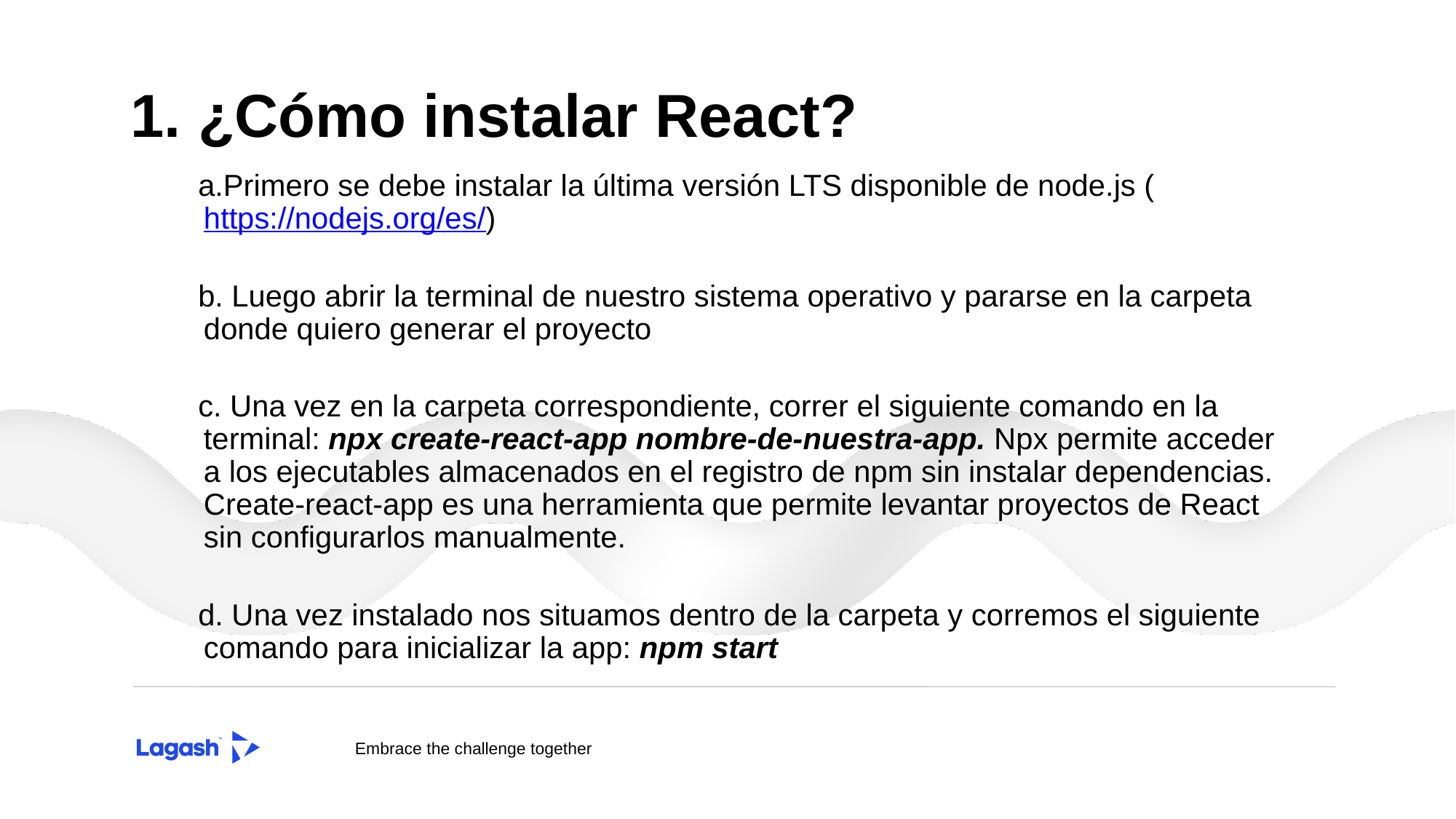

# 1. ¿Cómo instalar React?
Primero se debe instalar la última versión LTS disponible de node.js (https://nodejs.org/es/)

b. Luego abrir la terminal de nuestro sistema operativo y pararse en la carpeta donde quiero generar el proyecto

c. Una vez en la carpeta correspondiente, correr el siguiente comando en la terminal: npx create-react-app nombre-de-nuestra-app. Npx permite acceder a los ejecutables almacenados en el registro de npm sin instalar dependencias. Create-react-app es una herramienta que permite levantar proyectos de React sin configurarlos manualmente.

d. Una vez instalado nos situamos dentro de la carpeta y corremos el siguiente comando para inicializar la app: npm start